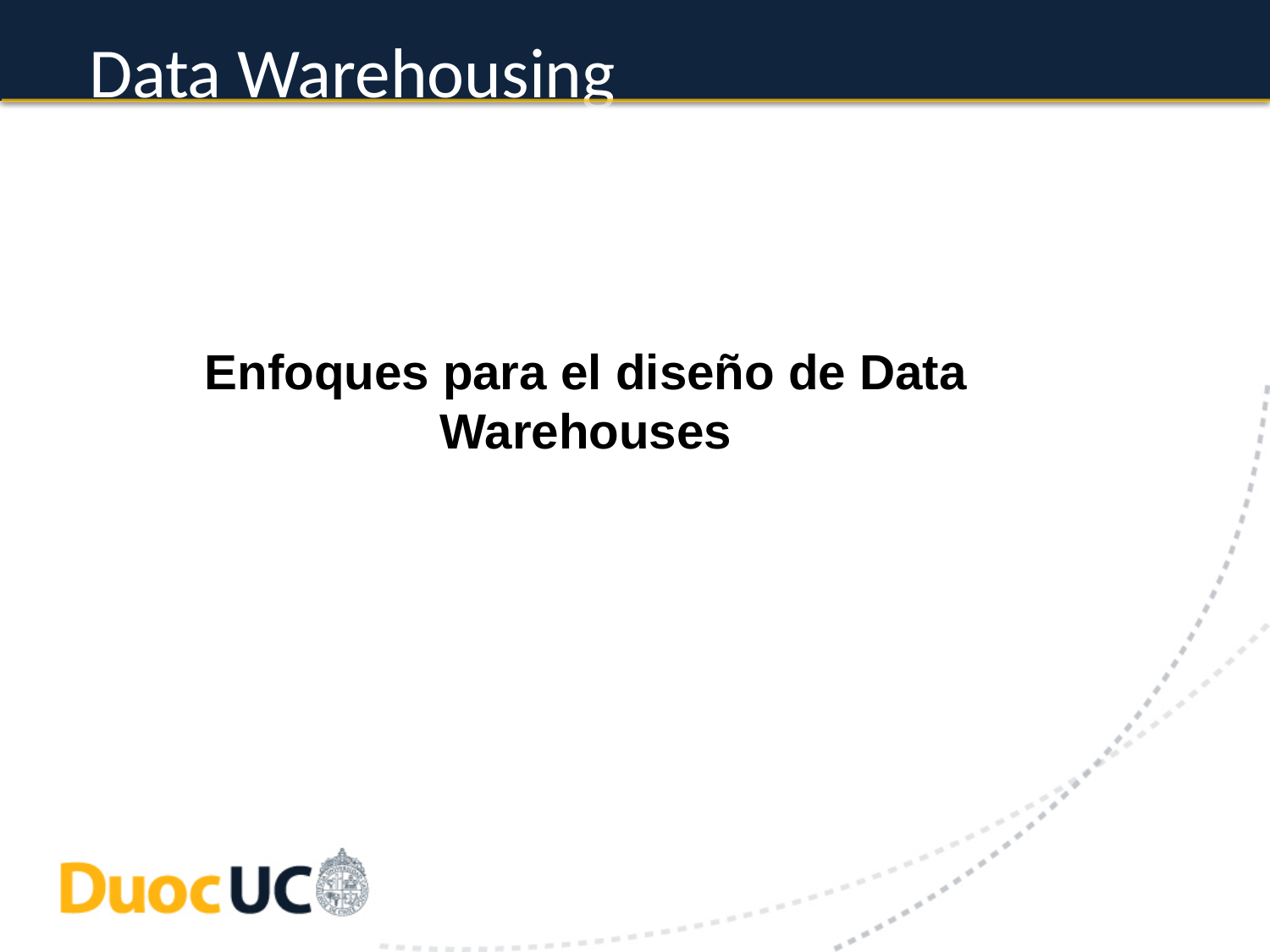

# Data Warehousing
Enfoques para el diseño de Data Warehouses